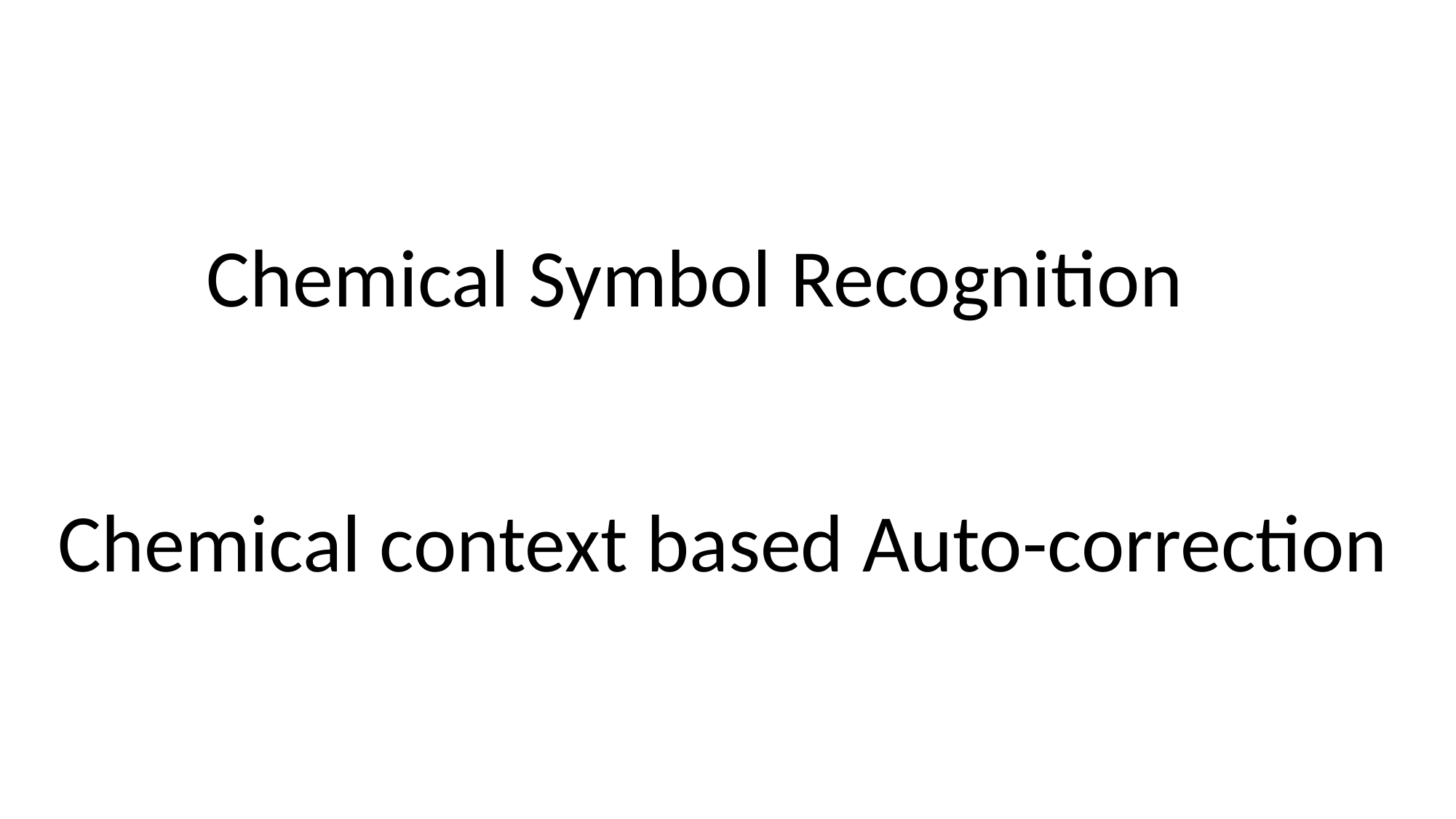

# Chemical Symbol Recognition
   Chemical context based Auto-correction